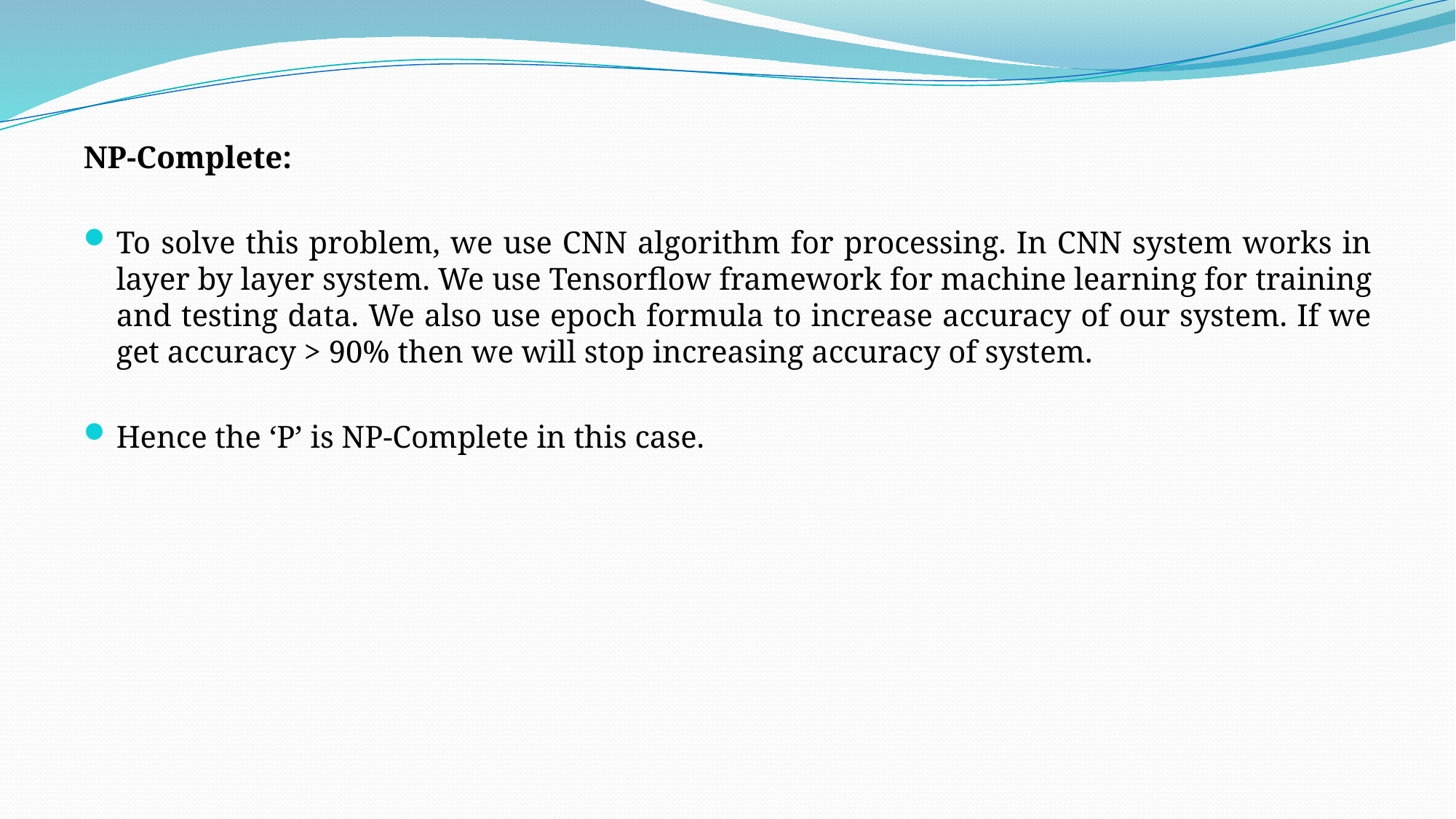

NP-Complete:

To solve this problem, we use CNN algorithm for processing. In CNN system works in layer by layer system. We use Tensorflow framework for machine learning for training and testing data. We also use epoch formula to increase accuracy of our system. If we get accuracy > 90% then we will stop increasing accuracy of system.

Hence the ‘P’ is NP-Complete in this case.